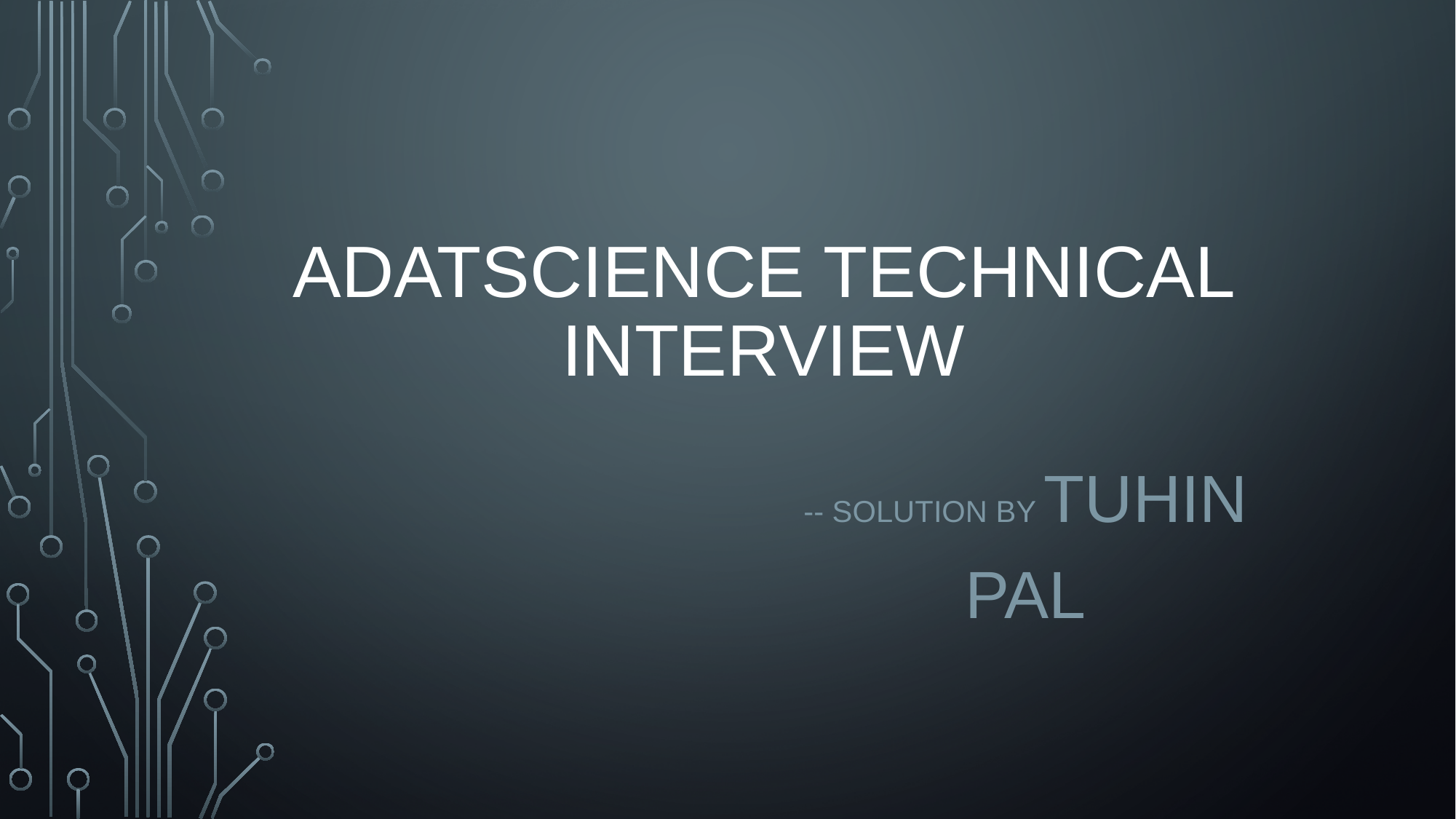

# Adatscience Technical interview
-- Solution by Tuhin pal